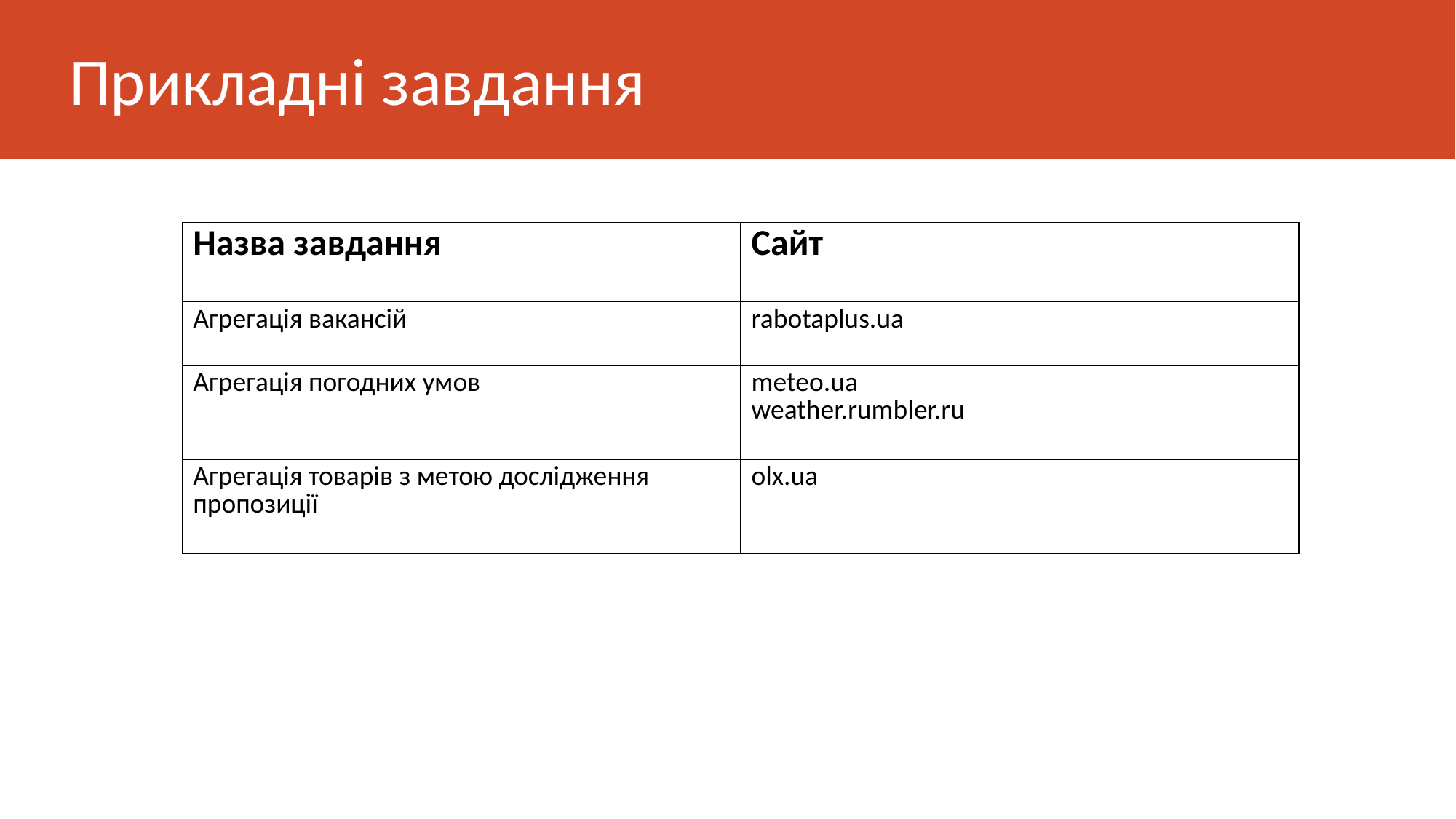

# Прикладні завдання
| Назва завдання | Сайт |
| --- | --- |
| Агрегація вакансій | rabotaplus.ua |
| Агрегація погодних умов | meteo.ua weather.rumbler.ru |
| Агрегація товарів з метою дослідження пропозиції | olx.ua |